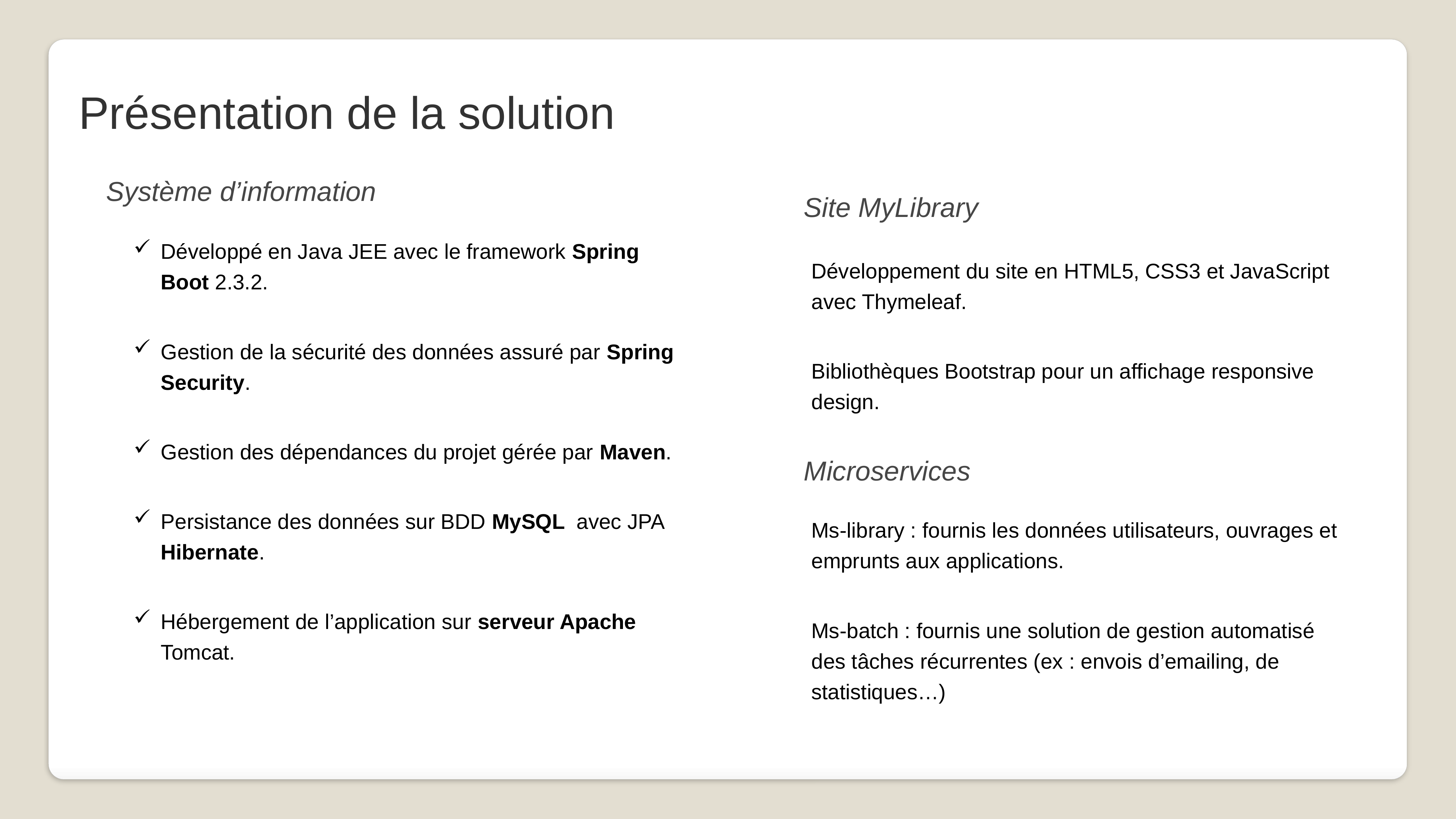

Présentation de la solution
Système d’information
Développé en Java JEE avec le framework Spring Boot 2.3.2.

Gestion de la sécurité des données assuré par Spring Security.

Gestion des dépendances du projet gérée par Maven.

Persistance des données sur BDD MySQL  avec JPA Hibernate.

Hébergement de l’application sur serveur Apache Tomcat.

Site MyLibrary
Développement du site en HTML5, CSS3 et JavaScript avec Thymeleaf.

Bibliothèques Bootstrap pour un affichage responsive design.
Microservices
Ms-library : fournis les données utilisateurs, ouvrages et emprunts aux applications.

Ms-batch : fournis une solution de gestion automatisé des tâches récurrentes (ex : envois d’emailing, de statistiques…)